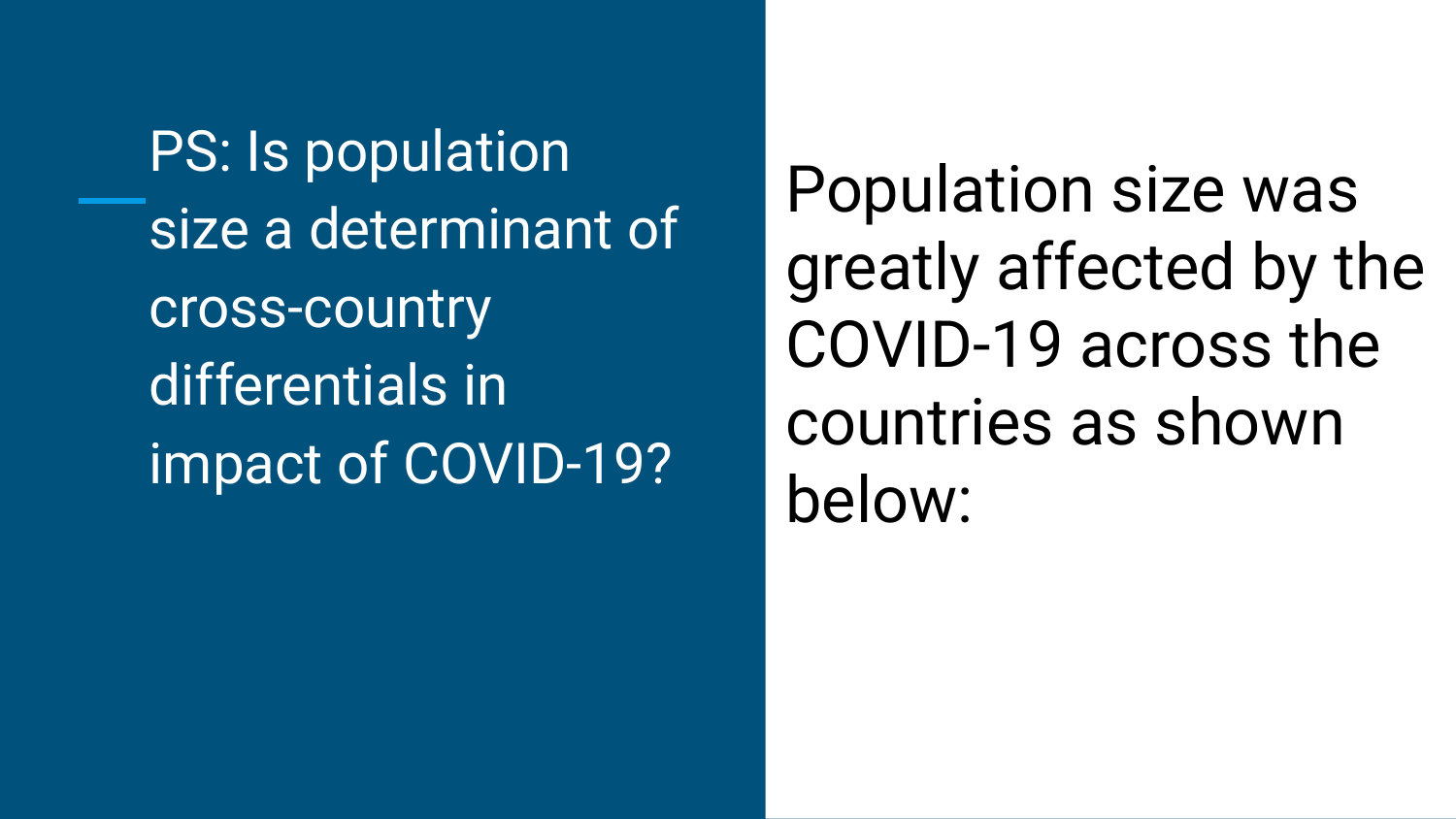

CCC
PS: Is population size a determinant of cross-country differentials in impact of COVID-19?

Population size was greatly affected by the COVID-19 across the countries as shown below: